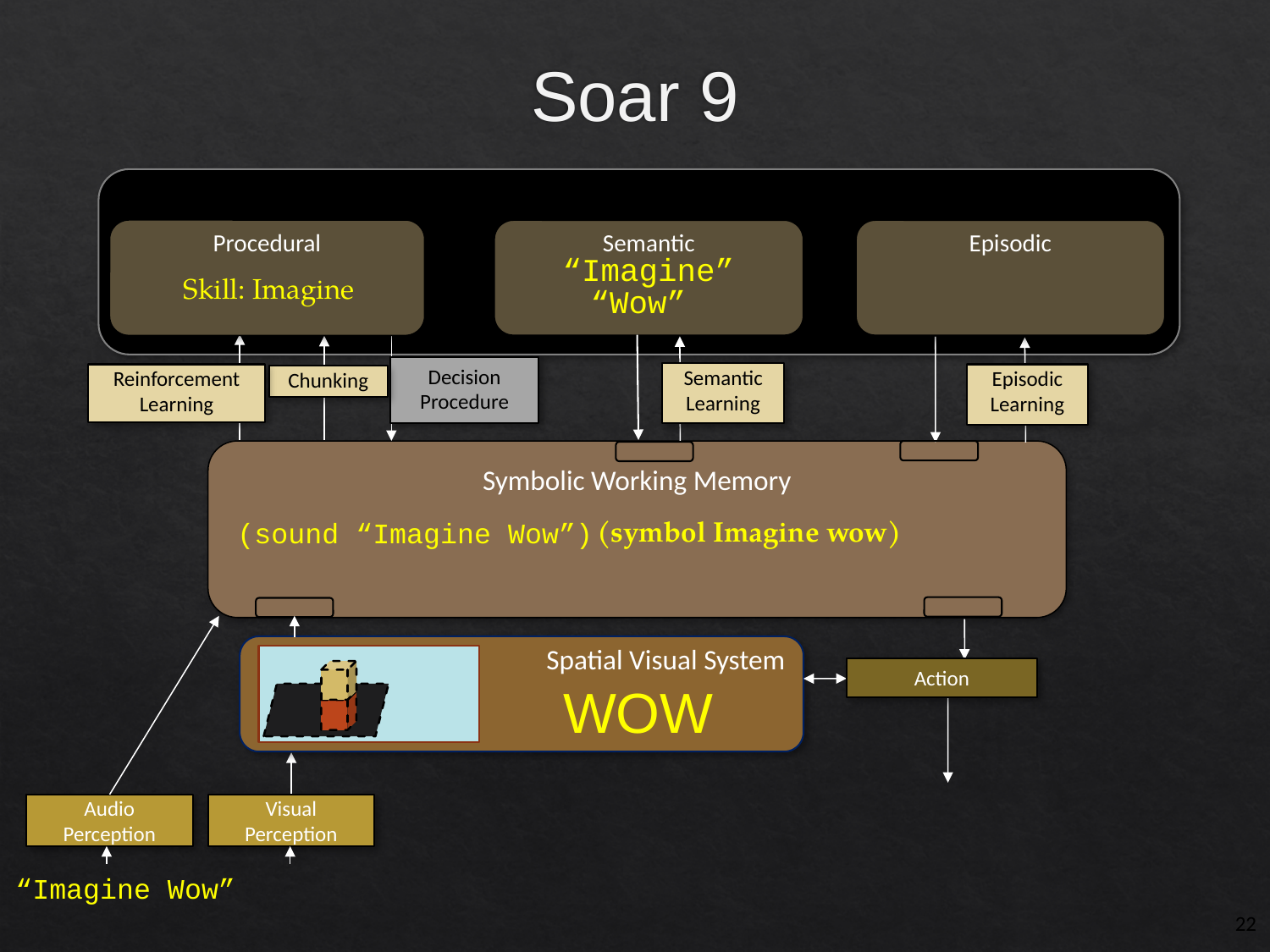

# Soar 9
Long-Term Memories
Procedural
Semantic
Episodic
“Imagine”
Skill: Imagine
“Wow”

Decision Procedure
Semantic
Learning
Reinforcement
Learning
Episodic
Learning
Chunking

Symbolic Working Memory

(symbol Imagine wow)
(sound “Imagine Wow”)

Spatial Visual System

Action

WOW

Audio Perception
Visual Perception
“Imagine Wow”
22